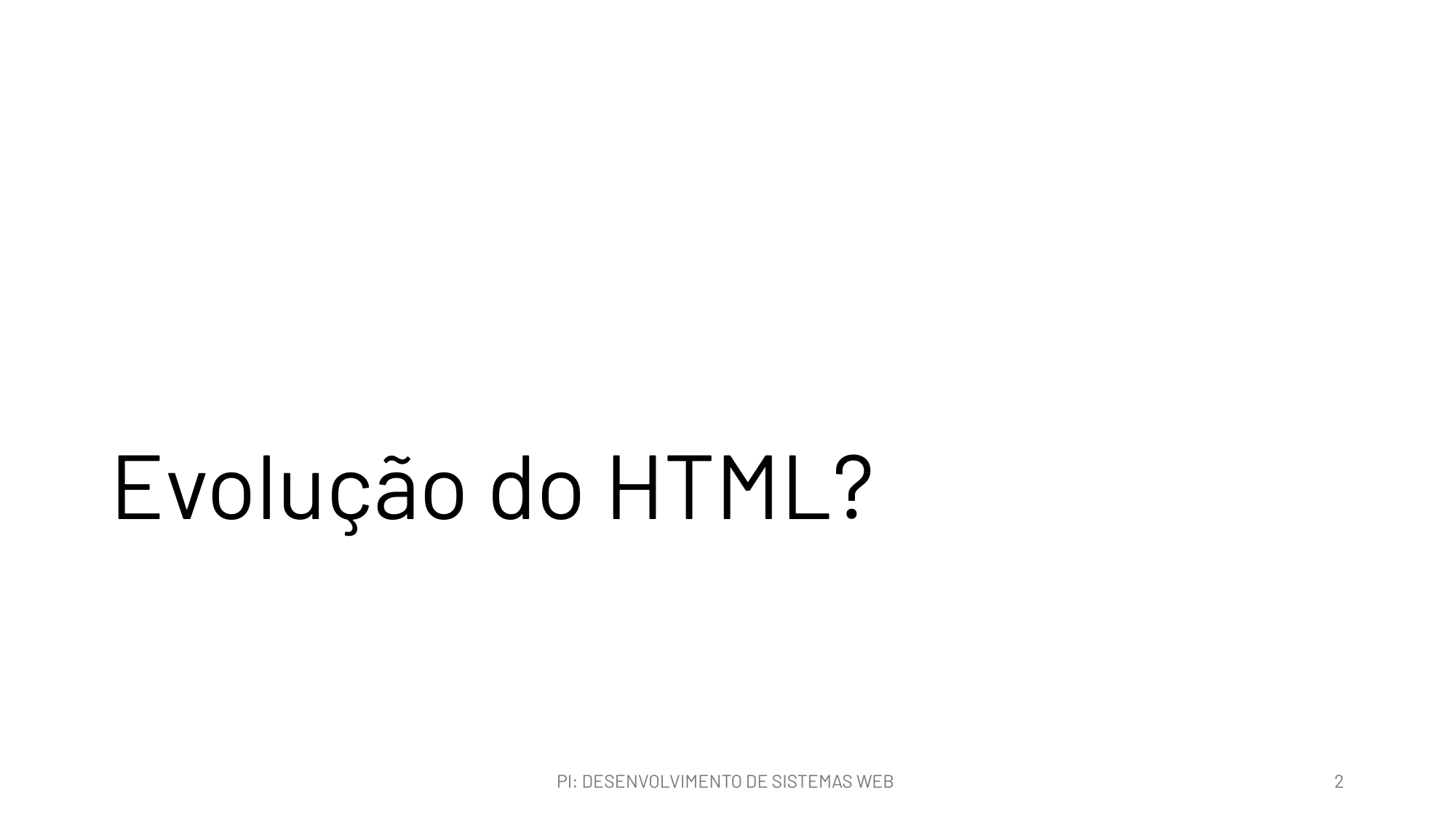

# Evolução do HTML?
PI: DESENVOLVIMENTO DE SISTEMAS WEB
2